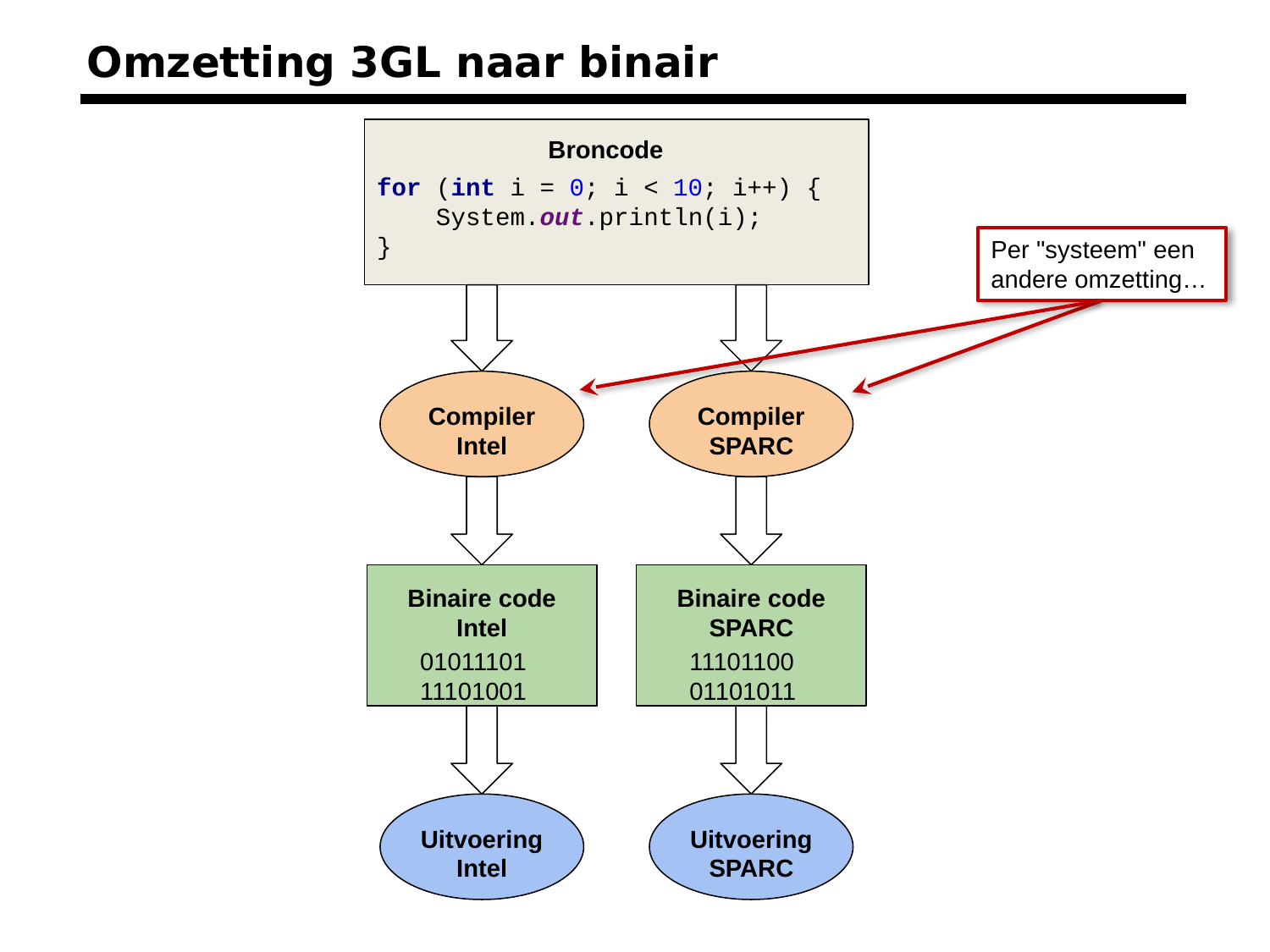

# Omzetting 3GL naar binair

Broncode
for (int i = 0; i < 10; i++) {
    System.out.println(i);
}
Per "systeem" een andere omzetting…

Compiler
Intel

Compiler
SPARC

Binaire code
Intel
01011101
11101001

Binaire code
SPARC
11101100
01101011

Uitvoering
Intel

Uitvoering
SPARC